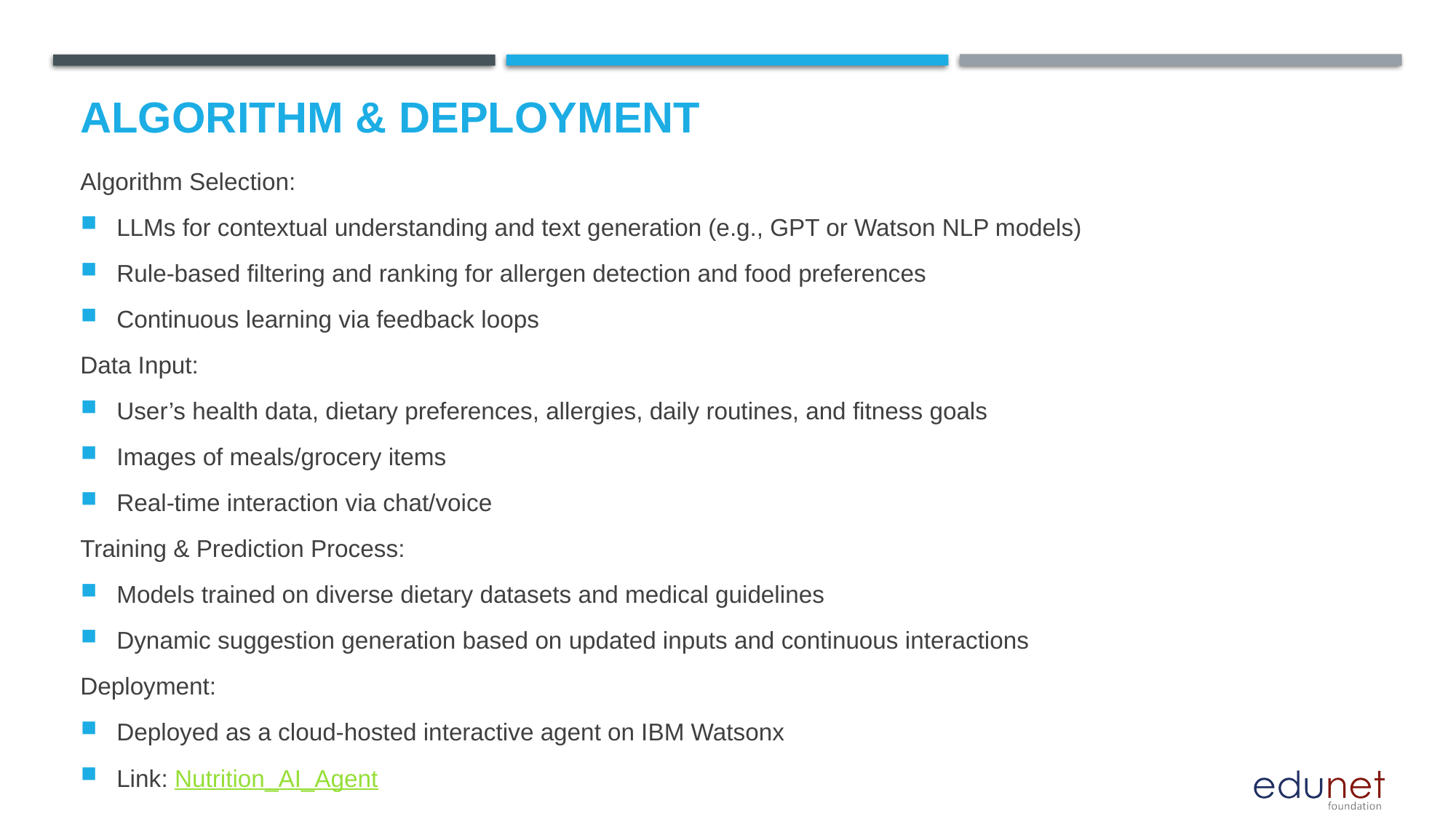

# Algorithm & Deployment
Algorithm Selection:
LLMs for contextual understanding and text generation (e.g., GPT or Watson NLP models)
Rule-based filtering and ranking for allergen detection and food preferences
Continuous learning via feedback loops
Data Input:
User’s health data, dietary preferences, allergies, daily routines, and fitness goals
Images of meals/grocery items
Real-time interaction via chat/voice
Training & Prediction Process:
Models trained on diverse dietary datasets and medical guidelines
Dynamic suggestion generation based on updated inputs and continuous interactions
Deployment:
Deployed as a cloud-hosted interactive agent on IBM Watsonx
Link: Nutrition_AI_Agent